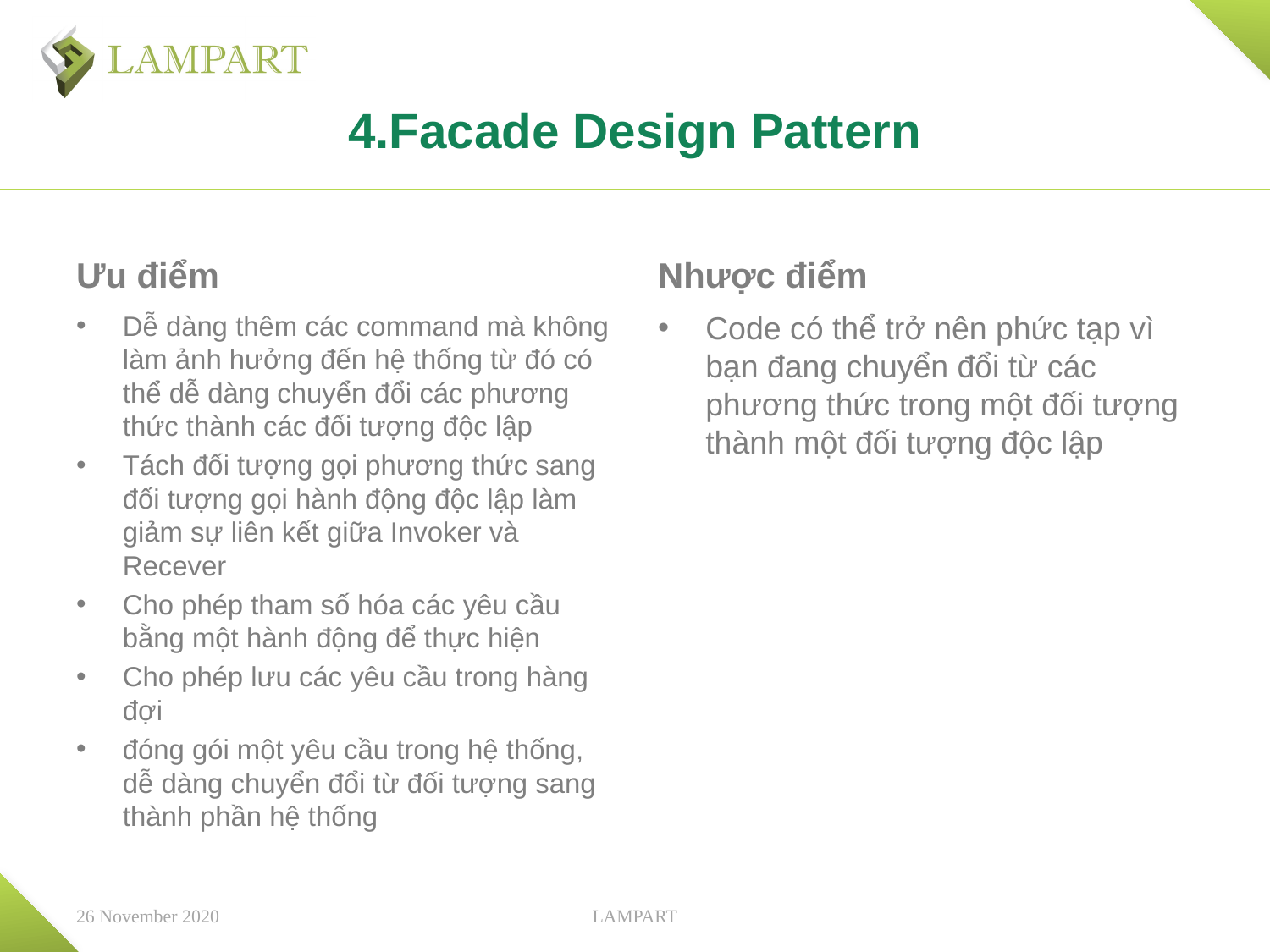

# 4.Facade Design Pattern
Ưu điểm
Nhược điểm
Dễ dàng thêm các command mà không làm ảnh hưởng đến hệ thống từ đó có thể dễ dàng chuyển đổi các phương thức thành các đối tượng độc lập
Tách đối tượng gọi phương thức sang đối tượng gọi hành động độc lập làm giảm sự liên kết giữa Invoker và Recever
Cho phép tham số hóa các yêu cầu bằng một hành động để thực hiện
Cho phép lưu các yêu cầu trong hàng đợi
đóng gói một yêu cầu trong hệ thống, dễ dàng chuyển đổi từ đối tượng sang thành phần hệ thống
Code có thể trở nên phức tạp vì bạn đang chuyển đổi từ các phương thức trong một đối tượng thành một đối tượng độc lập
26 November 2020
LAMPART
11